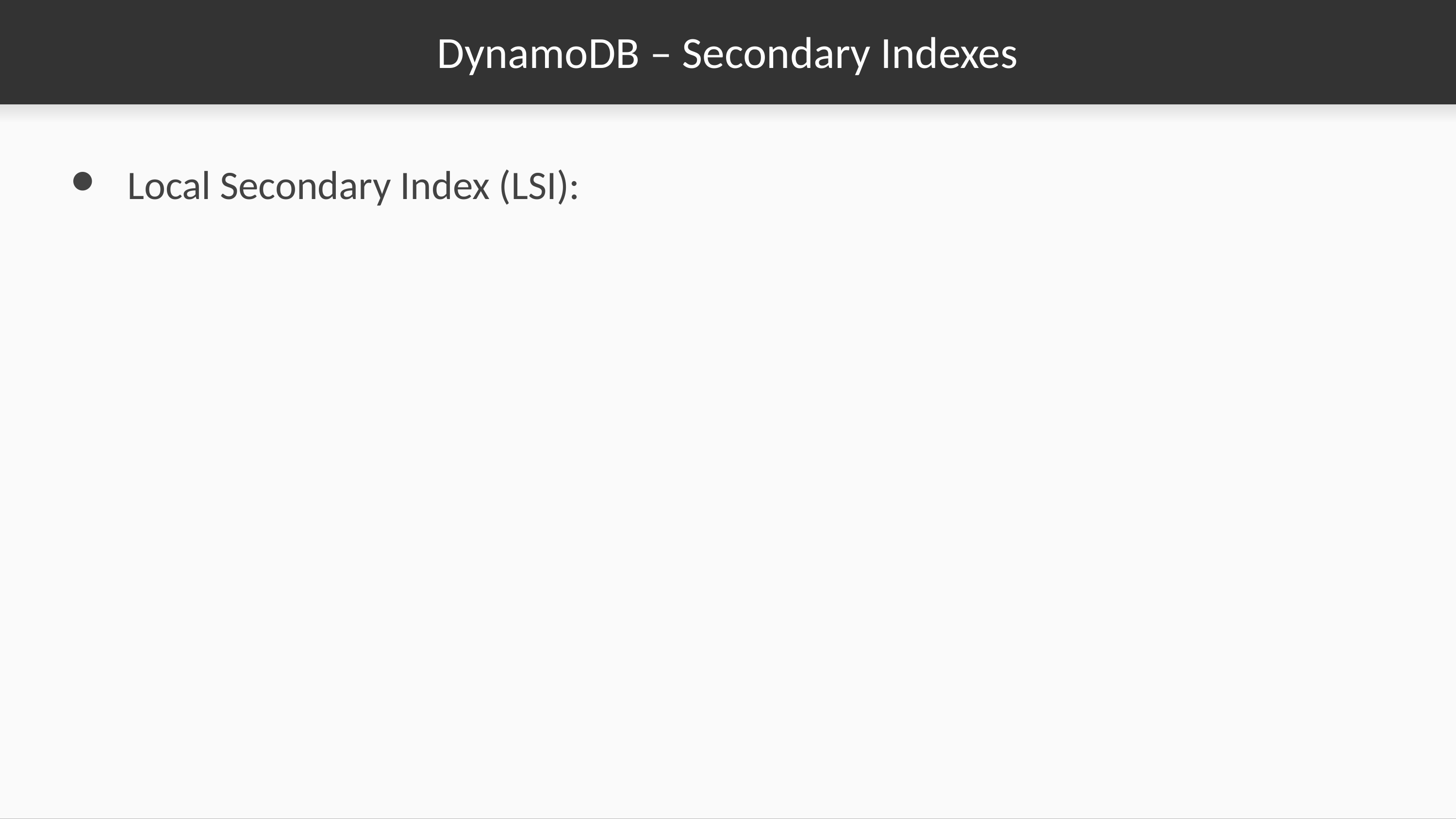

# DynamoDB – Secondary Indexes
Local Secondary Index (LSI):